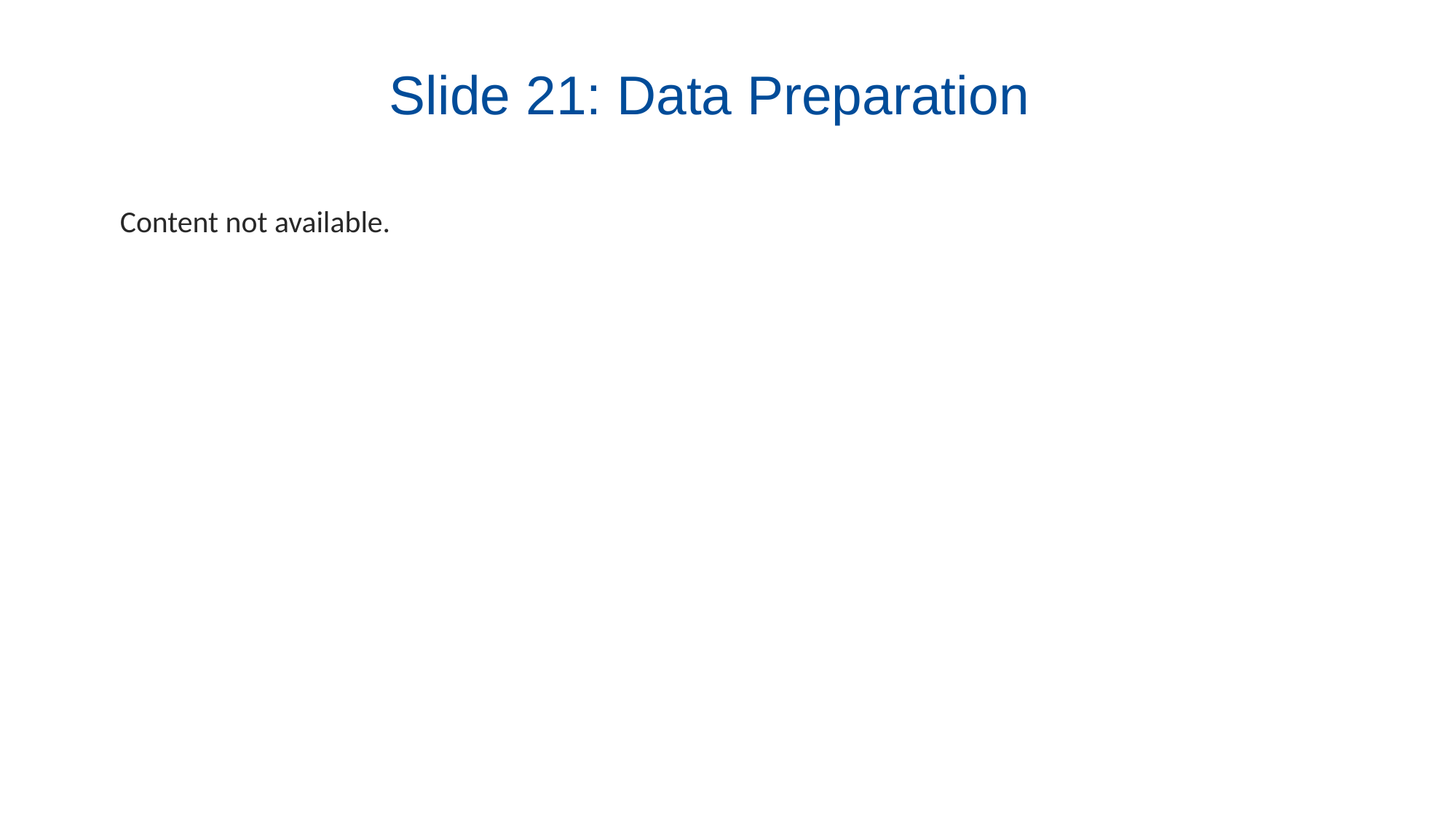

Slide 21: Data Preparation

Content not available.